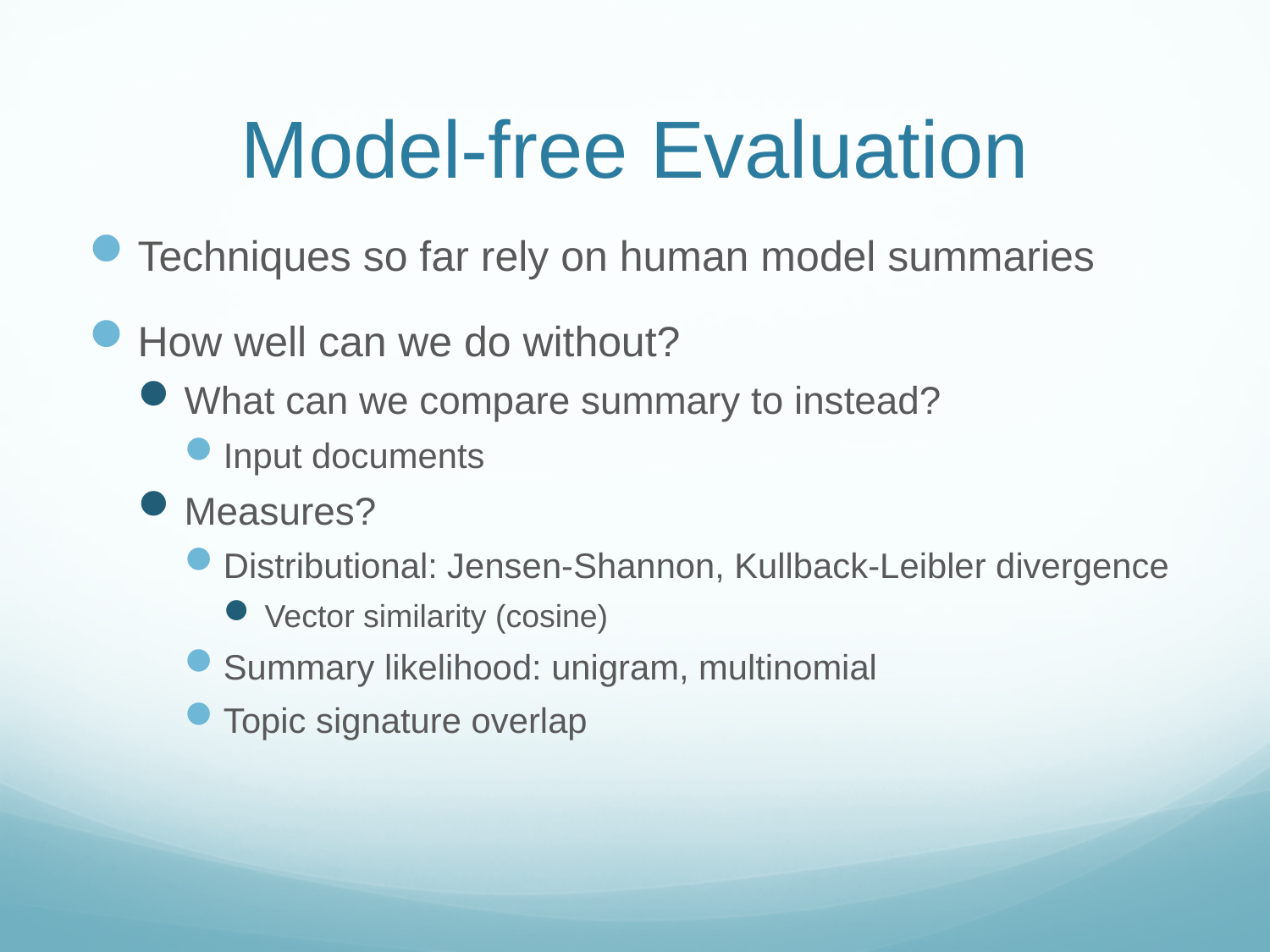

# Model-free Evaluation
Techniques so far rely on human model summaries
How well can we do without?
What can we compare summary to instead?
Input documents
Measures?
Distributional: Jensen-Shannon, Kullback-Leibler divergence
Vector similarity (cosine)
Summary likelihood: unigram, multinomial
Topic signature overlap